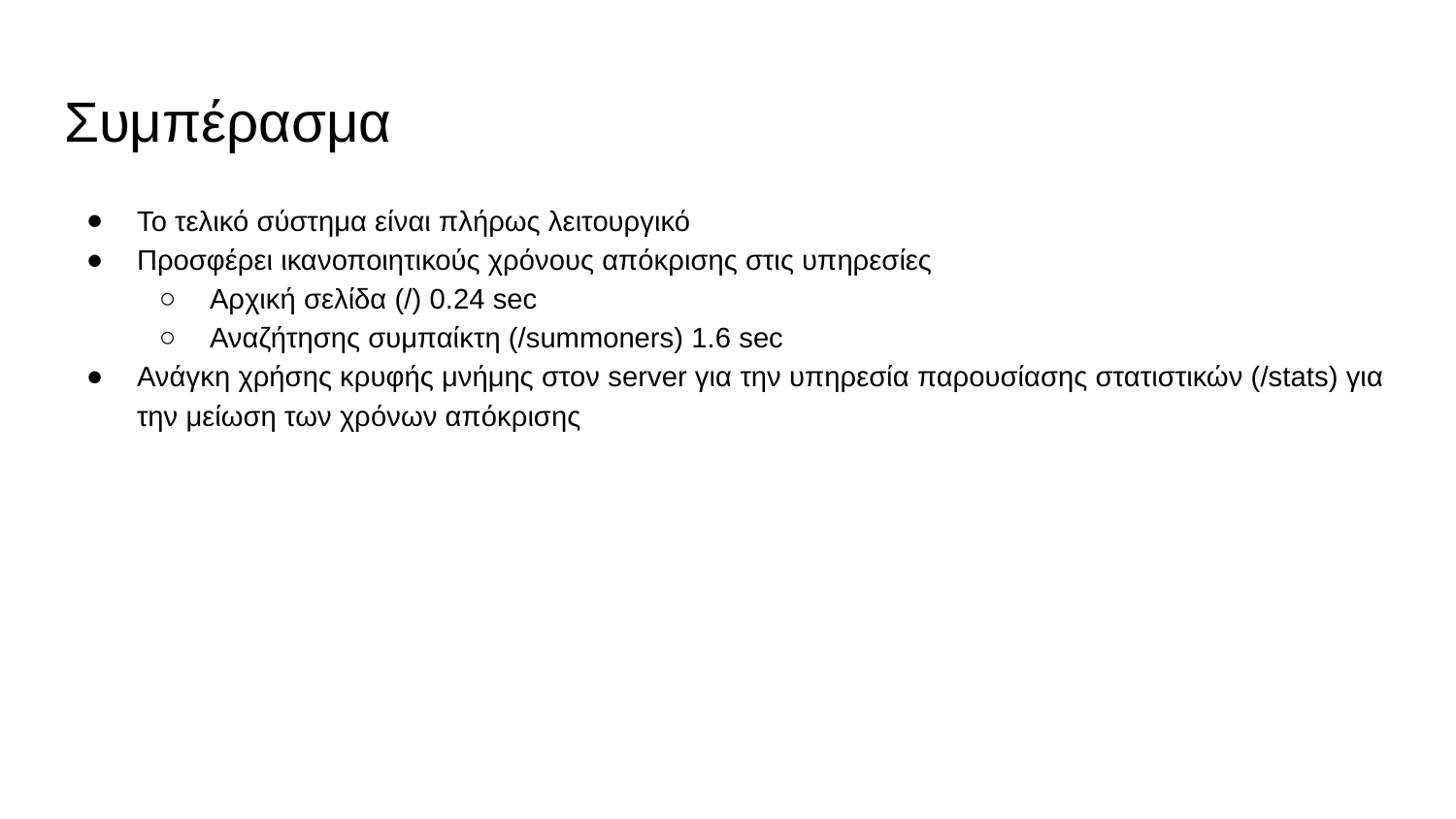

# Συμπέρασμα
Το τελικό σύστημα είναι πλήρως λειτουργικό
Προσφέρει ικανοποιητικούς χρόνους απόκρισης στις υπηρεσίες
Αρχική σελίδα (/) 0.24 sec
Αναζήτησης συμπαίκτη (/summoners) 1.6 sec
Ανάγκη χρήσης κρυφής μνήμης στον server για την υπηρεσία παρουσίασης στατιστικών (/stats) για την μείωση των χρόνων απόκρισης